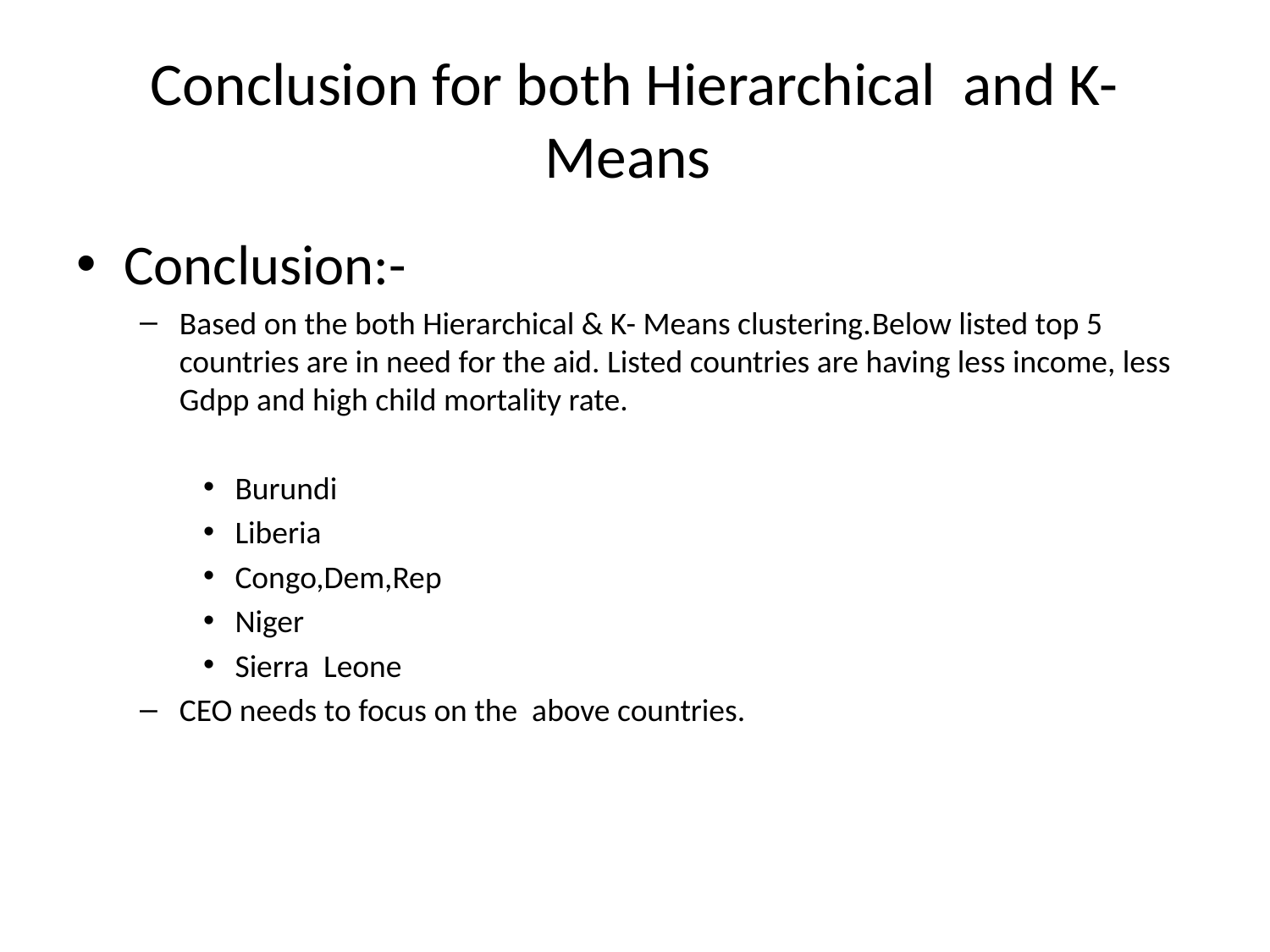

# Conclusion for both Hierarchical  and K- Means
Conclusion:-
Based on the both Hierarchical & K- Means clustering.Below listed top 5 countries are in need for the aid. Listed countries are having less income, less Gdpp and high child mortality rate.

Burundi
Liberia
Congo,Dem,Rep
Niger
Sierra  Leone
CEO needs to focus on the  above countries.